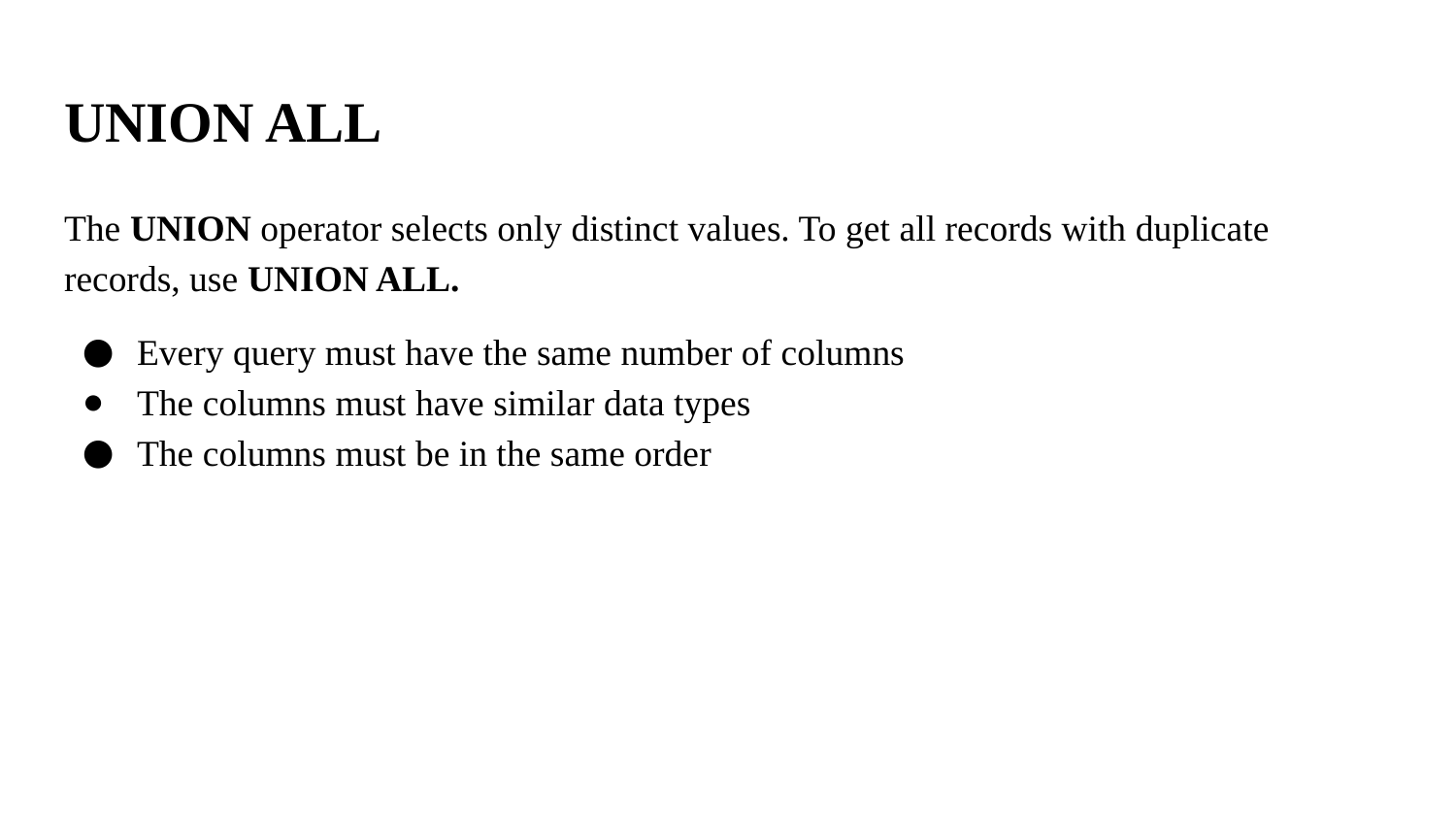

# UNION ALL
The UNION operator selects only distinct values. To get all records with duplicate records, use UNION ALL.
Every query must have the same number of columns
The columns must have similar data types
The columns must be in the same order